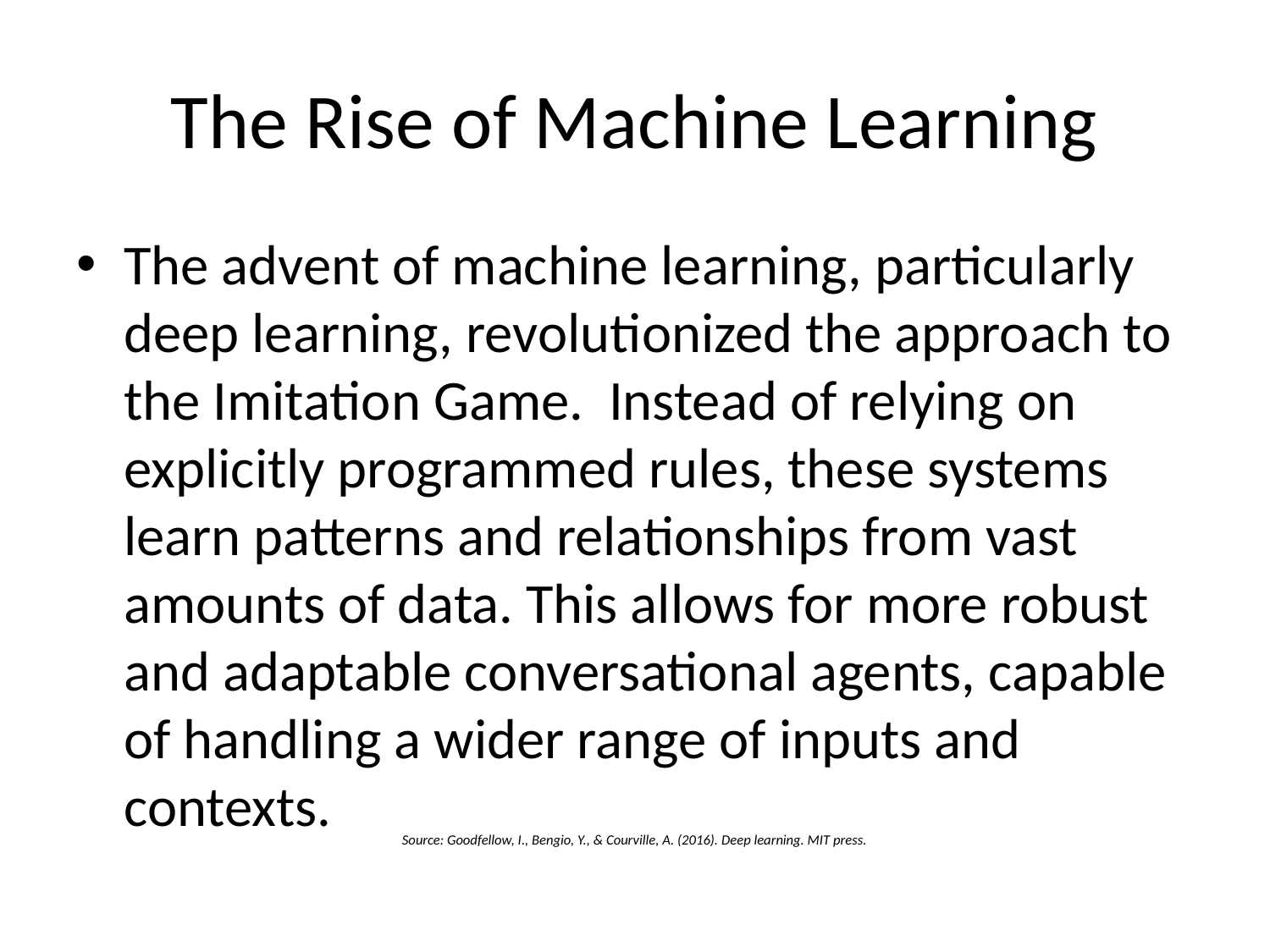

# The Rise of Machine Learning
The advent of machine learning, particularly deep learning, revolutionized the approach to the Imitation Game.  Instead of relying on explicitly programmed rules, these systems learn patterns and relationships from vast amounts of data. This allows for more robust and adaptable conversational agents, capable of handling a wider range of inputs and contexts.
Source: Goodfellow, I., Bengio, Y., & Courville, A. (2016). Deep learning. MIT press.